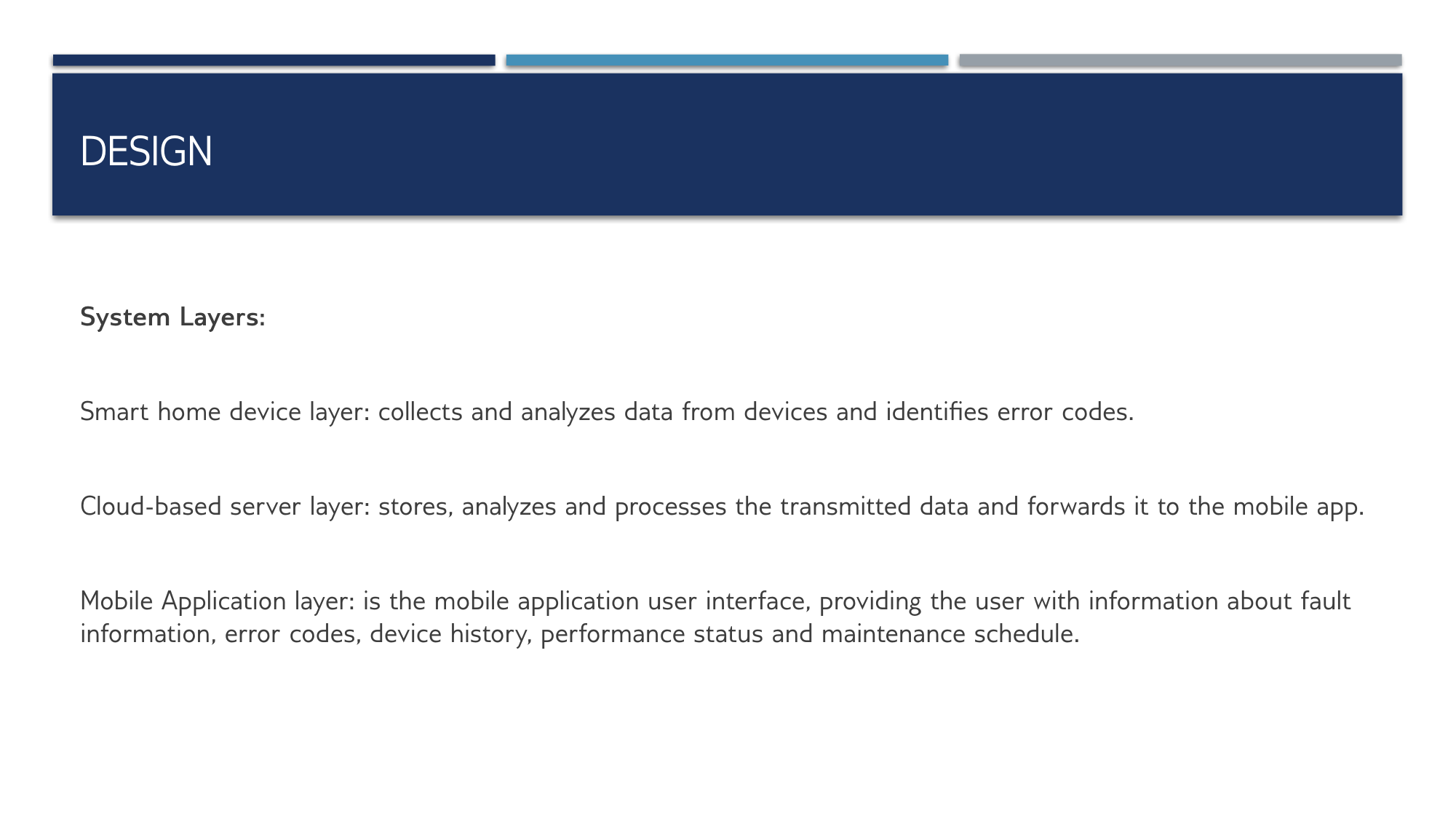

# desIgn
System Layers:

Smart home device layer: collects and analyzes data from devices and identifies error codes.

Cloud-based server layer: stores, analyzes and processes the transmitted data and forwards it to the mobile app.

Mobile Application layer: is the mobile application user interface, providing the user with information about fault information, error codes, device history, performance status and maintenance schedule.